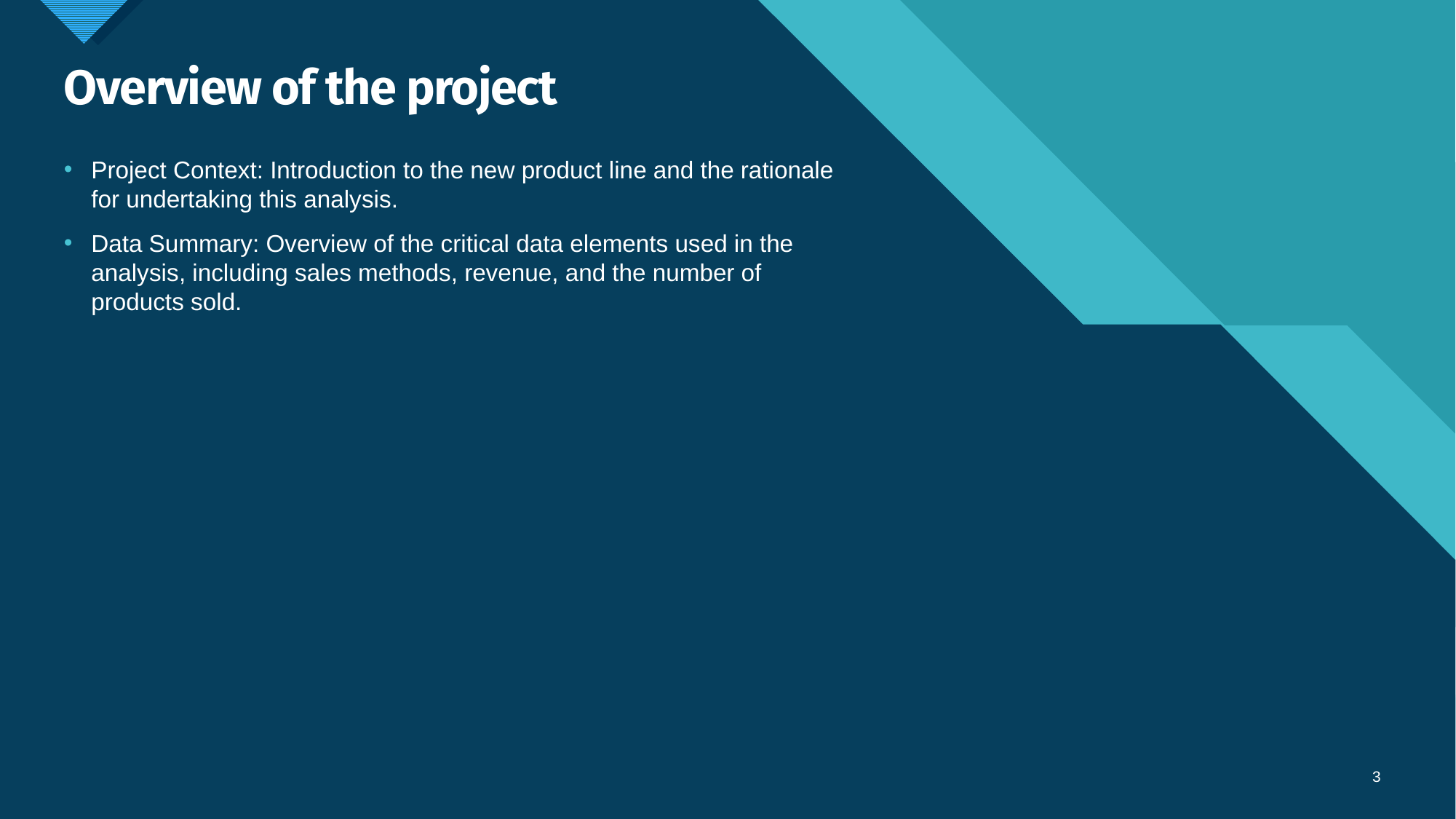

# Overview of the project
Project Context: Introduction to the new product line and the rationale for undertaking this analysis.
Data Summary: Overview of the critical data elements used in the analysis, including sales methods, revenue, and the number of products sold.
3